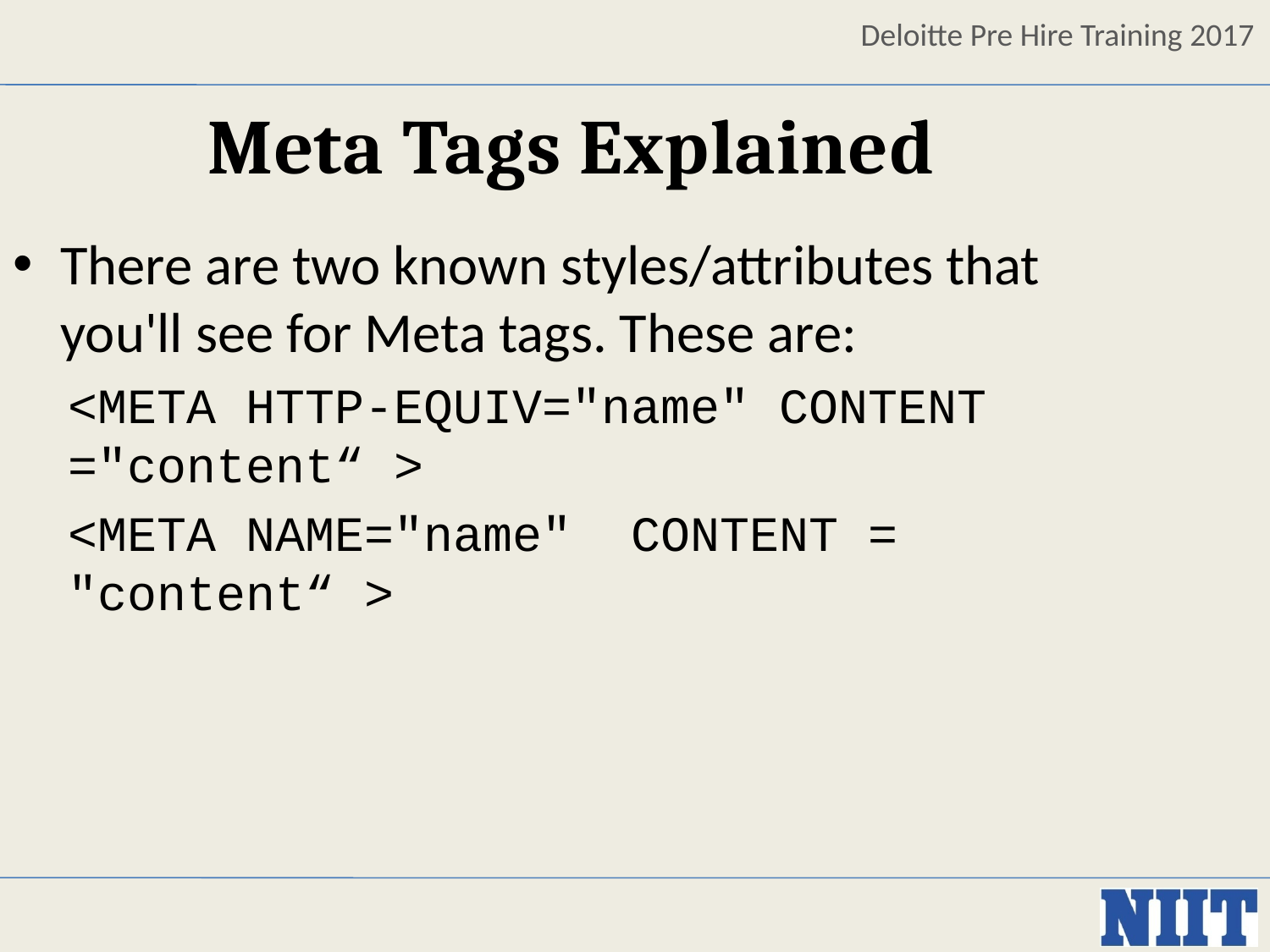

Meta Tags Explained
There are two known styles/attributes that you'll see for Meta tags. These are:
<META HTTP-EQUIV="name" CONTENT ="content“ >
<META NAME="name"  CONTENT = "content“ >